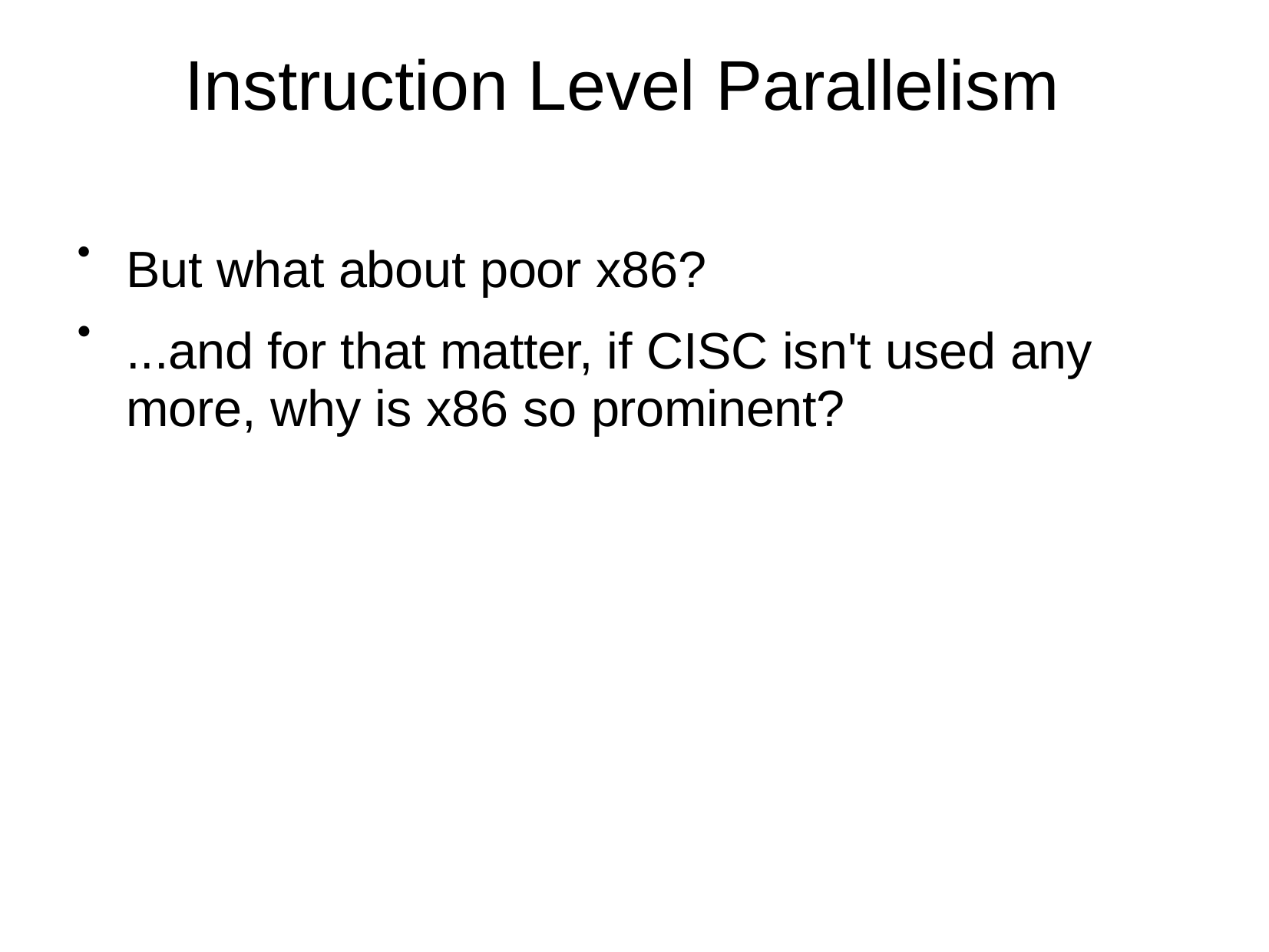

# Instruction Level Parallelism
But what about poor x86?
...and for that matter, if CISC isn't used any  more, why is x86 so prominent?
●
●